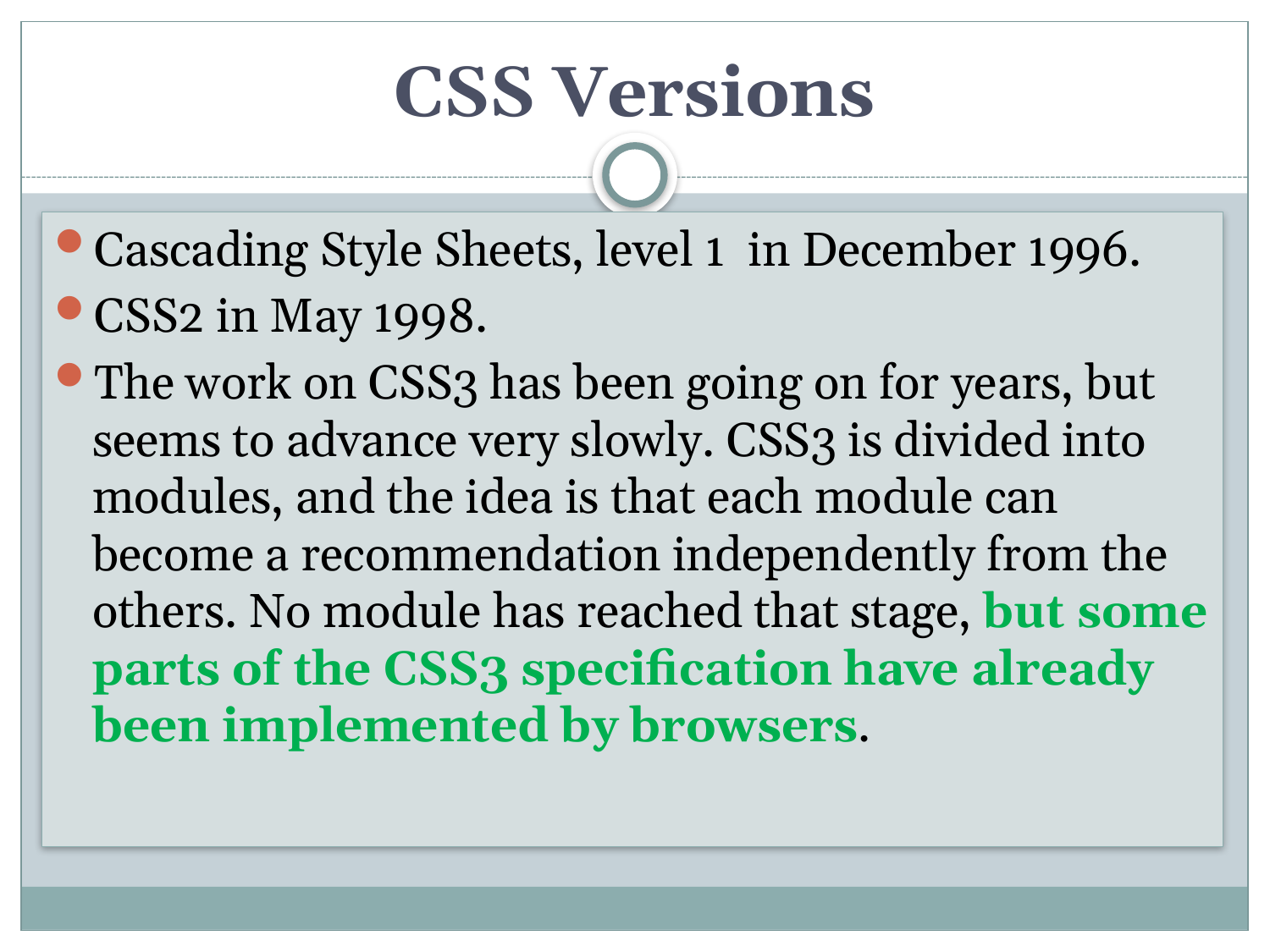

# CSS Versions
Cascading Style Sheets, level 1  in December 1996.
CSS2 in May 1998.
The work on CSS3 has been going on for years, but seems to advance very slowly. CSS3 is divided into modules, and the idea is that each module can become a recommendation independently from the others. No module has reached that stage, but some parts of the CSS3 specification have already been implemented by browsers.